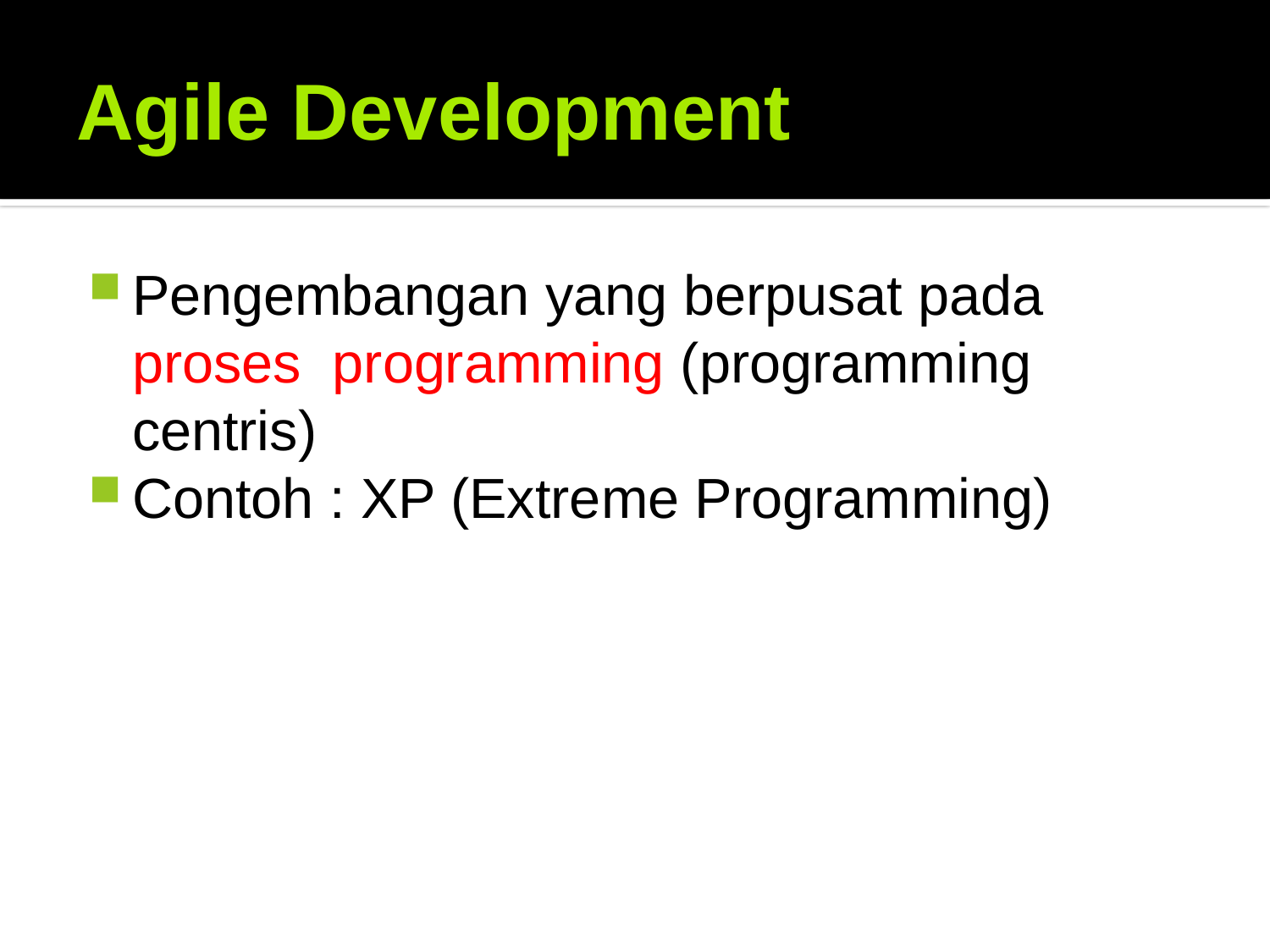

# Agile Development
Pengembangan yang berpusat pada proses  programming (programming centris)
Contoh : XP (Extreme Programming)